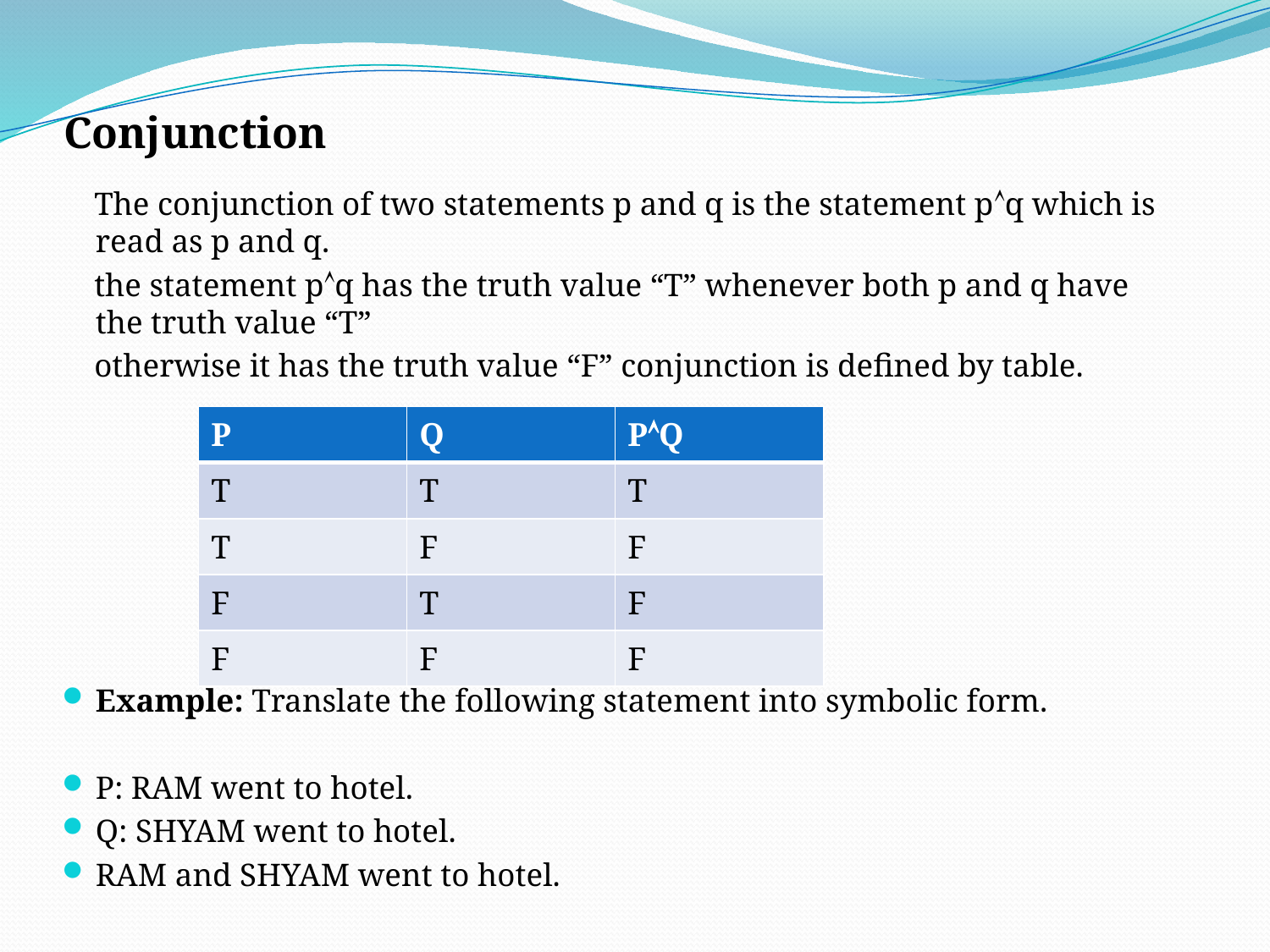

# Conjunction
    The conjunction of two statements p and q is the statement p∧q which is read as p and q.
    the statement p∧q has the truth value “T” whenever both p and q have the truth value “T”
    otherwise it has the truth value “F” conjunction is defined by table.

Example: Translate the following statement into symbolic form.

P: RAM went to hotel.
Q: SHYAM went to hotel.
RAM and SHYAM went to hotel.

| P | Q | P∧Q |
| --- | --- | --- |
| T | T | T |
| T | F | F |
| F | T | F |
| F | F | F |